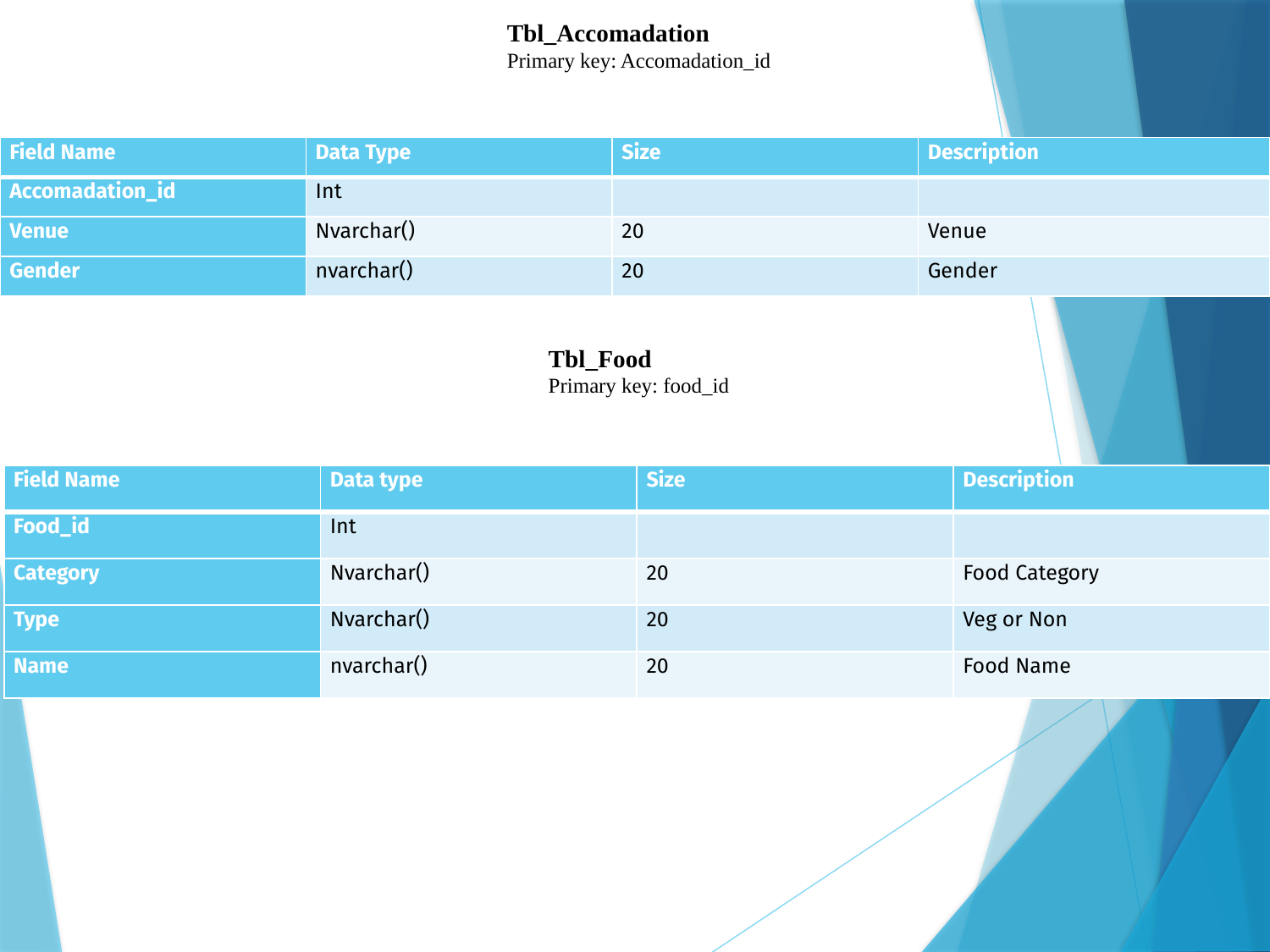

Tbl_Accomadation
Primary key: Accomadation_id

| Field Name | Data Type | Size | Description |
| --- | --- | --- | --- |
| Accomadation\_id | Int |  |  |
| Venue | Nvarchar() | 20 | Venue |
| Gender | nvarchar() | 20 | Gender |
Tbl_Food
Primary key: food_id
| Field Name | Data type | Size | Description |
| --- | --- | --- | --- |
| Food\_id | Int |  |  |
| Category | Nvarchar() | 20 | Food Category |
| Type | Nvarchar() | 20 | Veg or Non |
| Name | nvarchar() | 20 | Food Name |